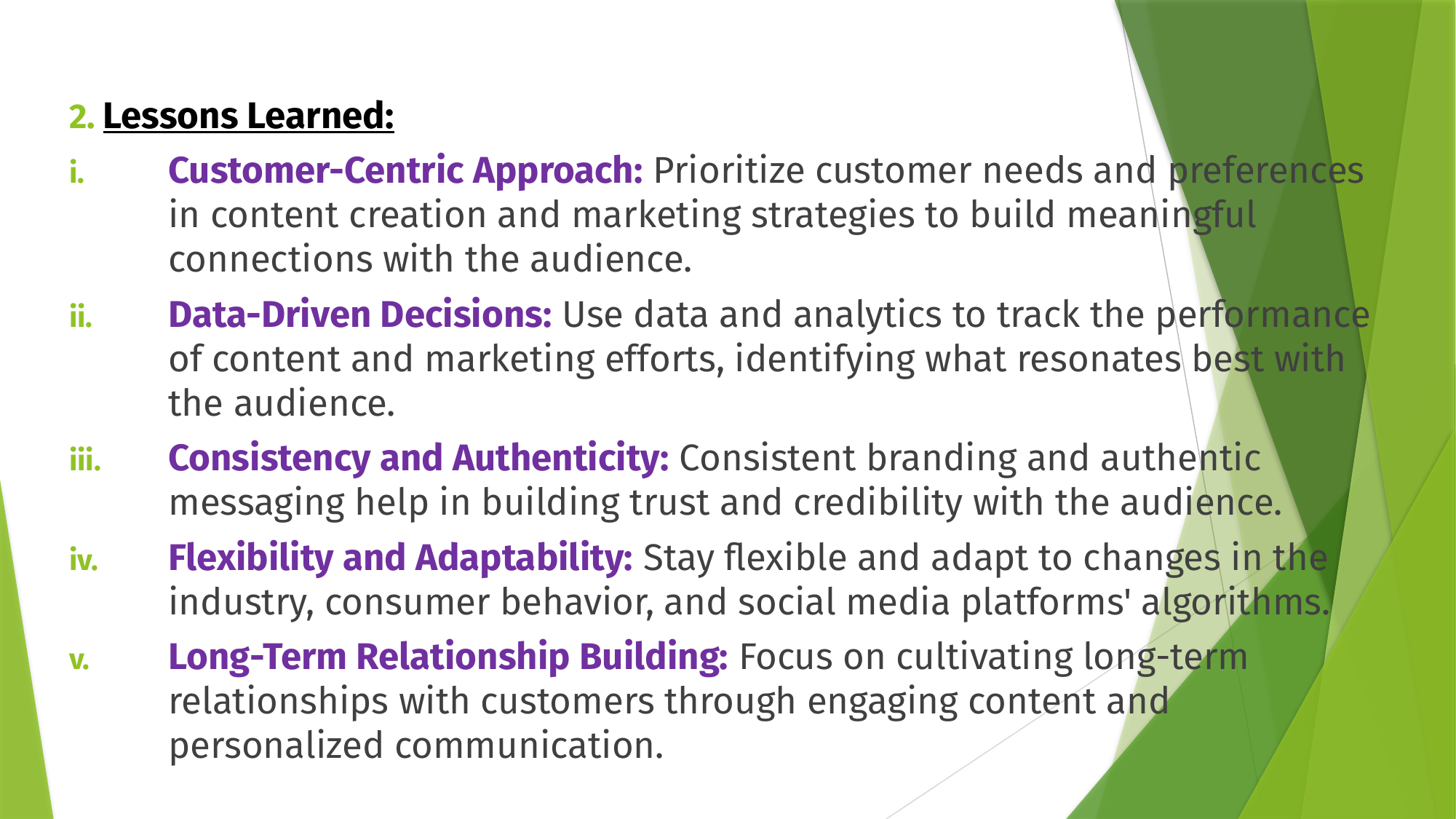

2. Lessons Learned:
Customer-Centric Approach: Prioritize customer needs and preferences in content creation and marketing strategies to build meaningful connections with the audience.
Data-Driven Decisions: Use data and analytics to track the performance of content and marketing efforts, identifying what resonates best with the audience.
Consistency and Authenticity: Consistent branding and authentic messaging help in building trust and credibility with the audience.
Flexibility and Adaptability: Stay flexible and adapt to changes in the industry, consumer behavior, and social media platforms' algorithms.
Long-Term Relationship Building: Focus on cultivating long-term relationships with customers through engaging content and personalized communication.